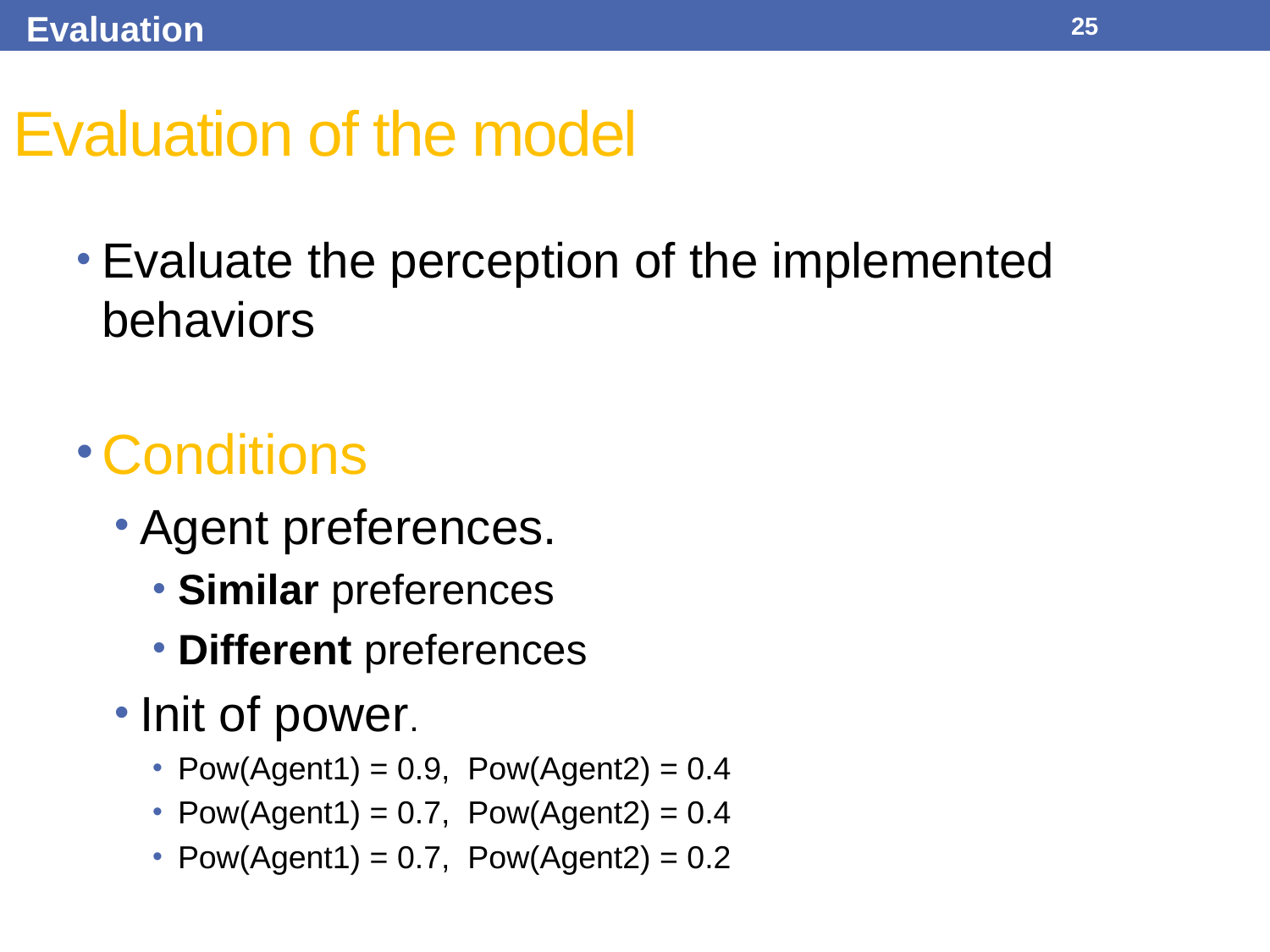

Evaluation
25
# Evaluation of the model
Evaluate the perception of the implemented behaviors

Conditions
Agent preferences.
Similar preferences
Different preferences
Init of power.
Pow(Agent1) = 0.9,  Pow(Agent2) = 0.4
Pow(Agent1) = 0.7,  Pow(Agent2) = 0.4
Pow(Agent1) = 0.7,  Pow(Agent2) = 0.2